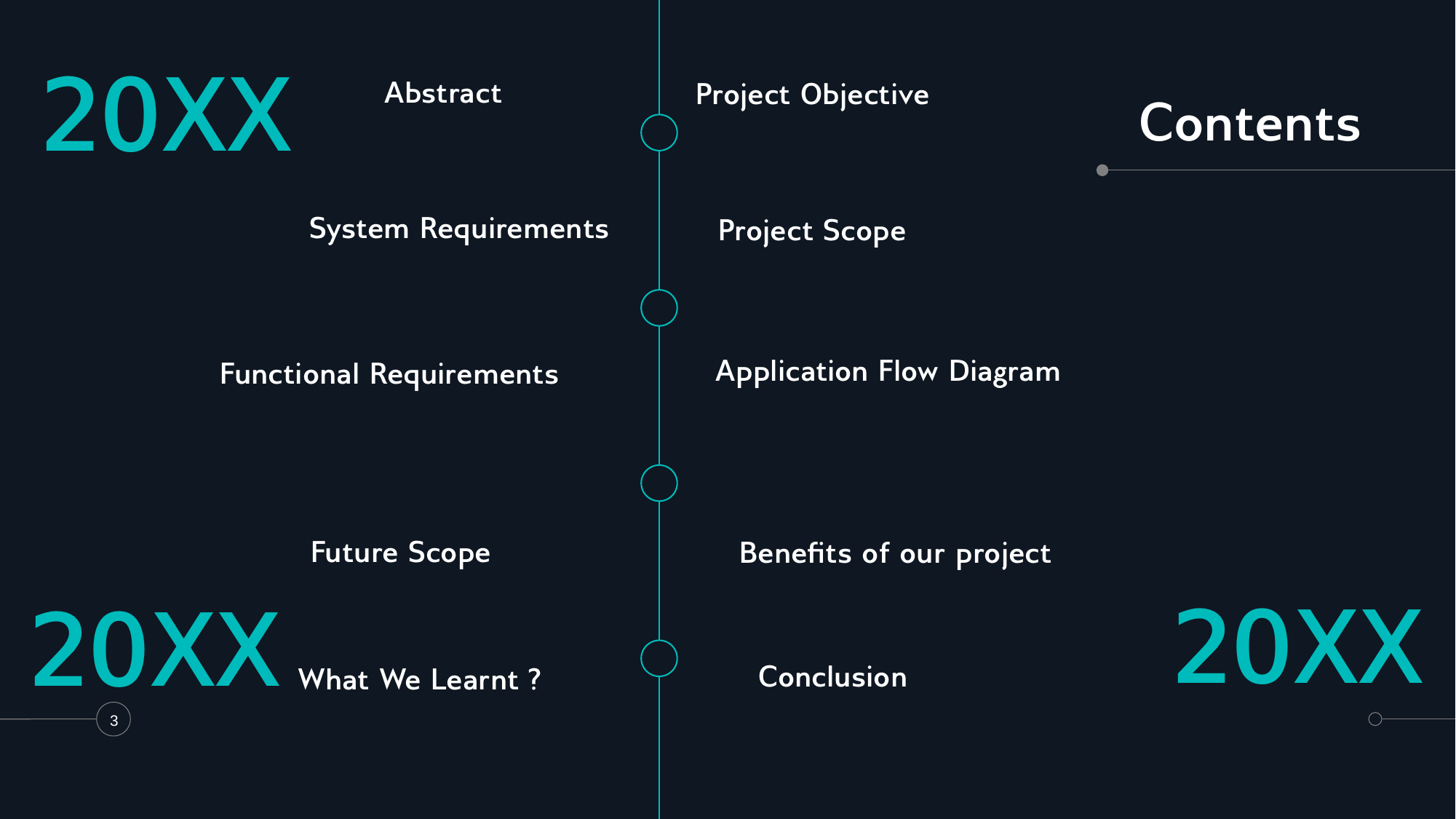

20XX
Abstract
Project Objective
# Contents
System Requirements
Project Scope
Application Flow Diagram
Functional Requirements
Future Scope
Benefits of our project
20XX
20XX
Conclusion
What We Learnt ?
3